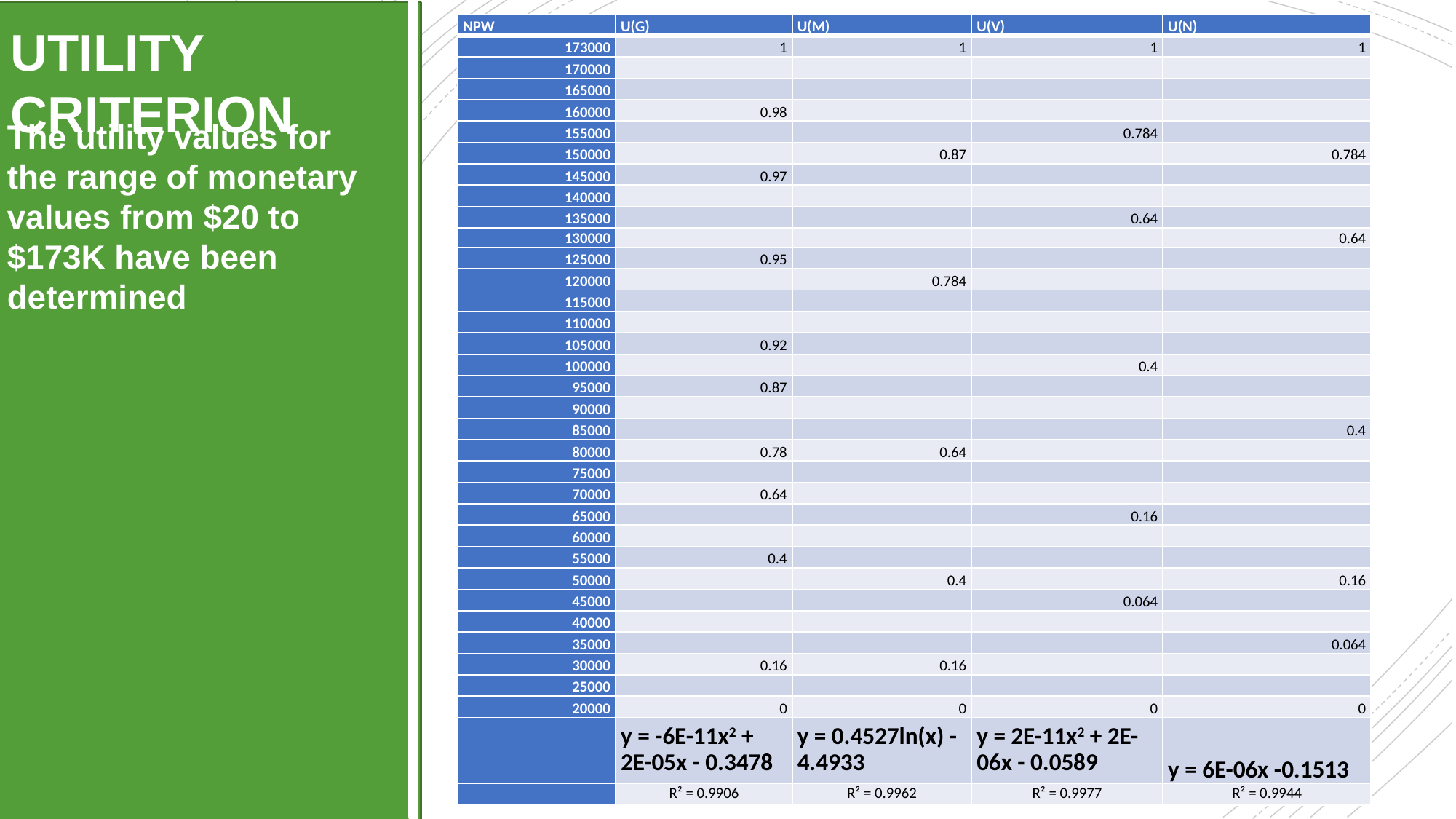

DECISION TREE
UTILITY CRITERION
| NPW | U(G) | U(M) | U(V) | U(N) |
| --- | --- | --- | --- | --- |
| 173000 | 1 | 1 | 1 | 1 |
| 170000 |  |  |  |  |
| 165000 |  |  |  |  |
| 160000 | 0.98 |  |  |  |
| 155000 |  |  | 0.784 |  |
| 150000 |  | 0.87 |  | 0.784 |
| 145000 | 0.97 |  |  |  |
| 140000 |  |  |  |  |
| 135000 |  |  | 0.64 |  |
| 130000 |  |  |  | 0.64 |
| 125000 | 0.95 |  |  |  |
| 120000 |  | 0.784 |  |  |
| 115000 |  |  |  |  |
| 110000 |  |  |  |  |
| 105000 | 0.92 |  |  |  |
| 100000 |  |  | 0.4 |  |
| 95000 | 0.87 |  |  |  |
| 90000 |  |  |  |  |
| 85000 |  |  |  | 0.4 |
| 80000 | 0.78 | 0.64 |  |  |
| 75000 |  |  |  |  |
| 70000 | 0.64 |  |  |  |
| 65000 |  |  | 0.16 |  |
| 60000 |  |  |  |  |
| 55000 | 0.4 |  |  |  |
| 50000 |  | 0.4 |  | 0.16 |
| 45000 |  |  | 0.064 |  |
| 40000 |  |  |  |  |
| 35000 |  |  |  | 0.064 |
| 30000 | 0.16 | 0.16 |  |  |
| 25000 |  |  |  |  |
| 20000 | 0 | 0 | 0 | 0 |
|  | y = -6E-11x2 + 2E-05x - 0.3478 | y = 0.4527ln(x) - 4.4933 | y = 2E-11x2 + 2E-06x - 0.0589 | y = 6E-06x -0.1513 |
|  | R² = 0.9906 | R² = 0.9962 | R² = 0.9977 | R² = 0.9944 |
The utility values for the range of monetary values from $20 to $173K have been determined